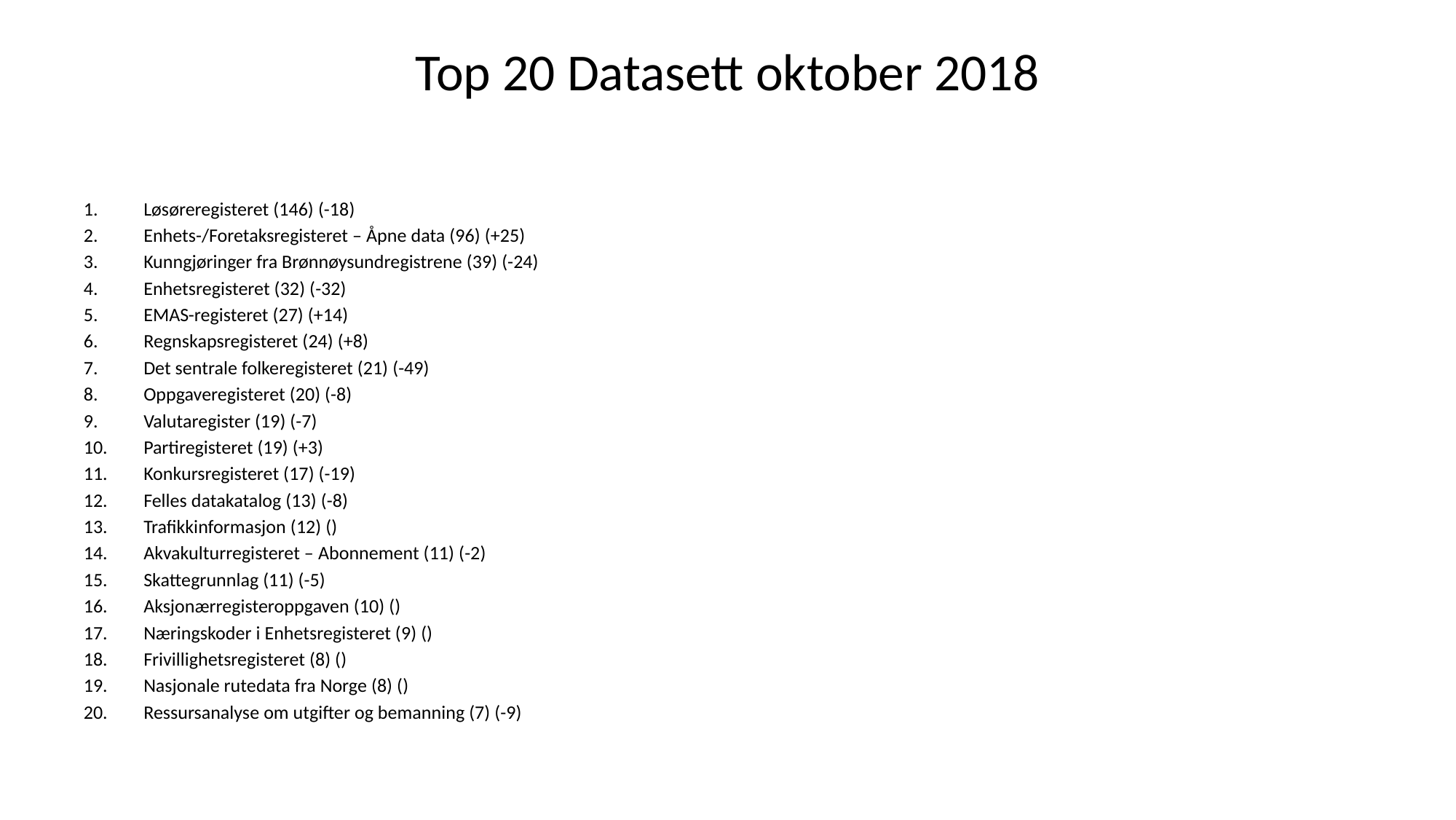

# Top 20 Datasett oktober 2018
Løsøreregisteret (146) (-18)
Enhets-/Foretaksregisteret – Åpne data (96) (+25)
Kunngjøringer fra Brønnøysundregistrene (39) (-24)
Enhetsregisteret (32) (-32)
EMAS-registeret (27) (+14)
Regnskapsregisteret (24) (+8)
Det sentrale folkeregisteret (21) (-49)
Oppgaveregisteret (20) (-8)
Valutaregister (19) (-7)
Partiregisteret (19) (+3)
Konkursregisteret (17) (-19)
Felles datakatalog (13) (-8)
Trafikkinformasjon (12) ()
Akvakulturregisteret – Abonnement (11) (-2)
Skattegrunnlag (11) (-5)
Aksjonærregisteroppgaven (10) ()
Næringskoder i Enhetsregisteret (9) ()
Frivillighetsregisteret (8) ()
Nasjonale rutedata fra Norge (8) ()
Ressursanalyse om utgifter og bemanning (7) (-9)